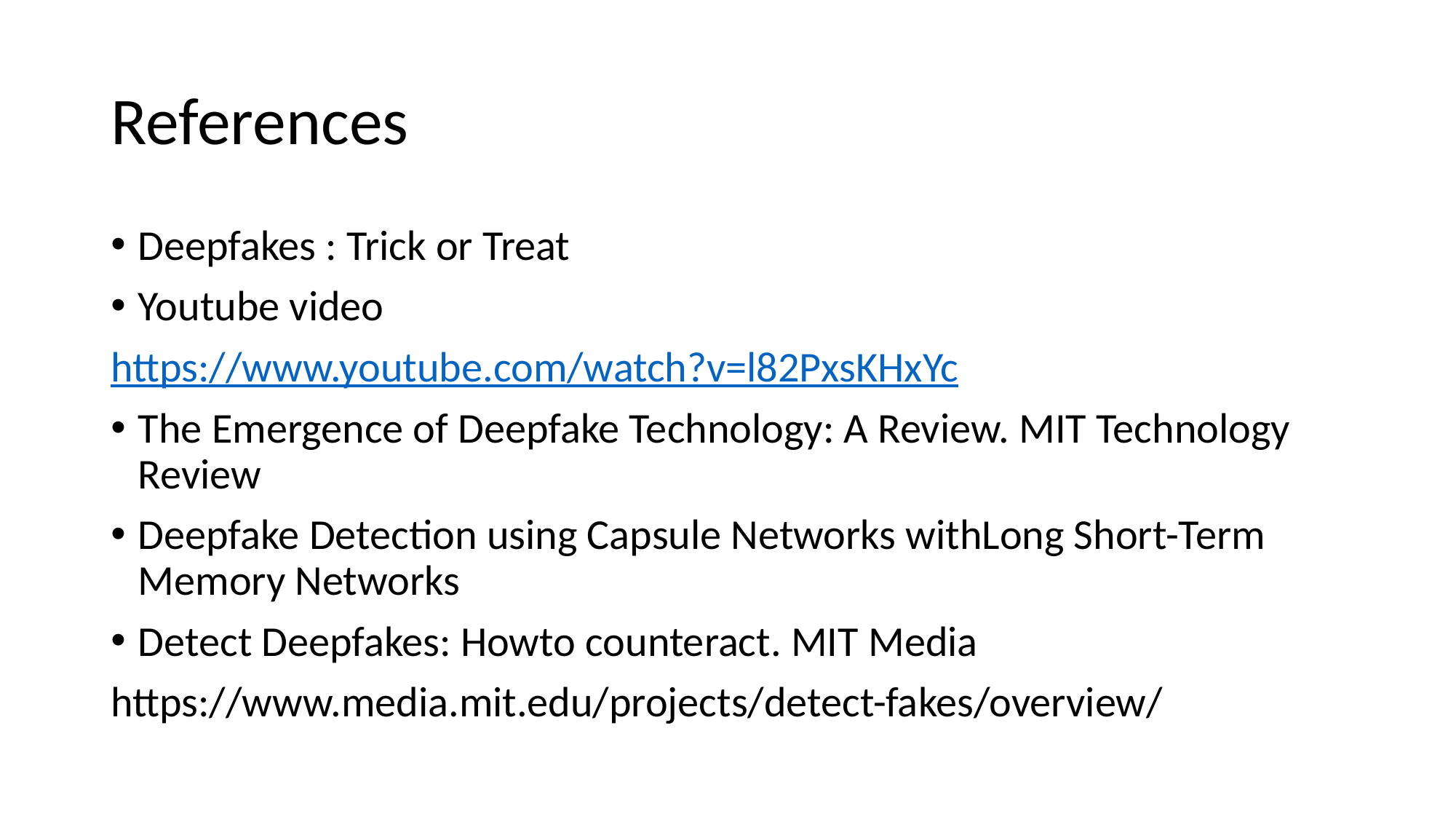

# References
Deepfakes : Trick or Treat
Youtube video
https://www.youtube.com/watch?v=l82PxsKHxYc
The Emergence of Deepfake Technology: A Review. MIT Technology Review
Deepfake Detection using Capsule Networks withLong Short-Term Memory Networks
Detect Deepfakes: Howto counteract. MIT Media
https://www.media.mit.edu/projects/detect-fakes/overview/